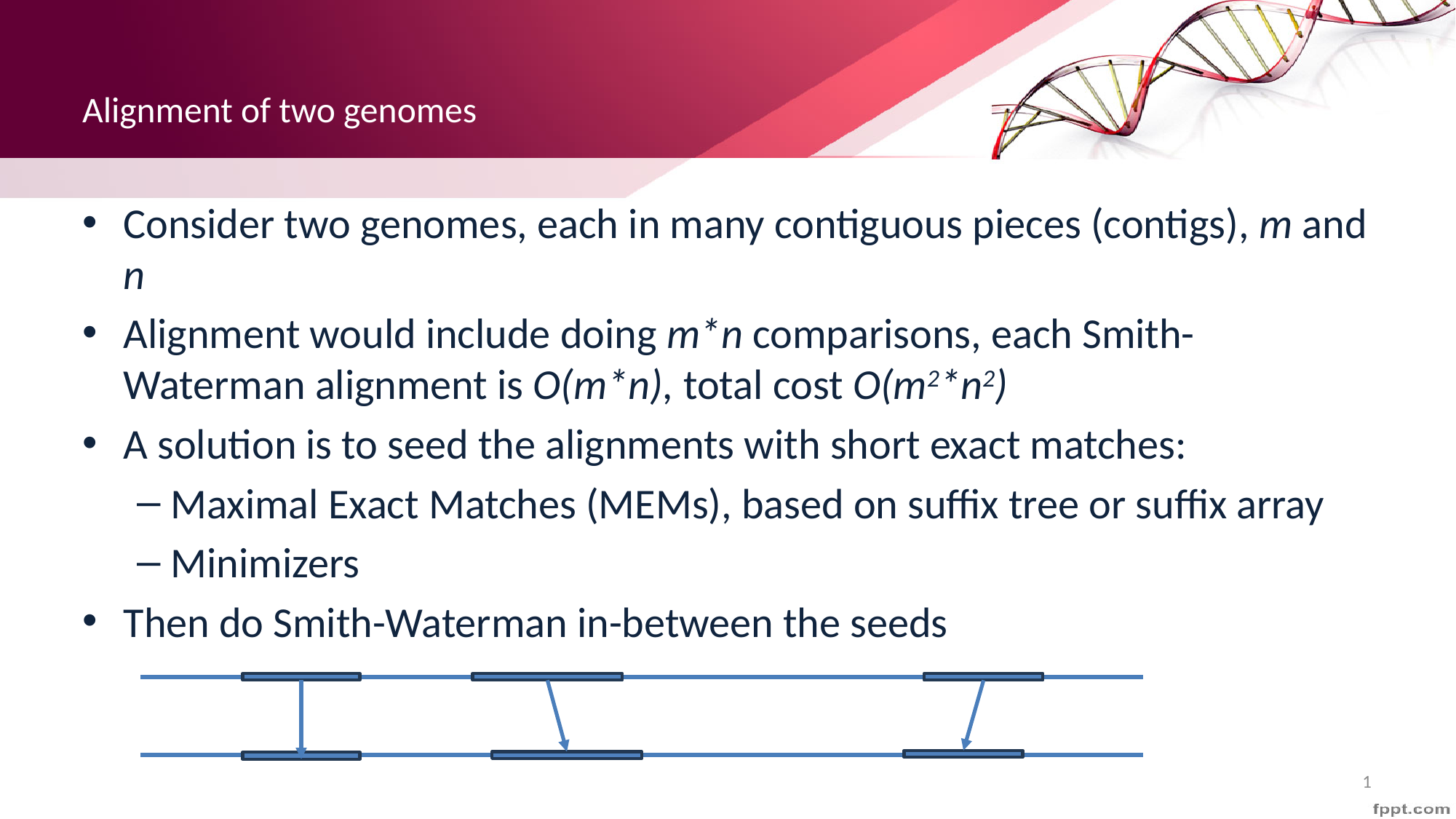

# Alignment of two genomes
Consider two genomes, each in many contiguous pieces (contigs), m and n
Alignment would include doing m*n comparisons, each Smith-Waterman alignment is O(m*n), total cost O(m2*n2)
A solution is to seed the alignments with short exact matches:
Maximal Exact Matches (MEMs), based on suffix tree or suffix array
Minimizers
Then do Smith-Waterman in-between the seeds

1